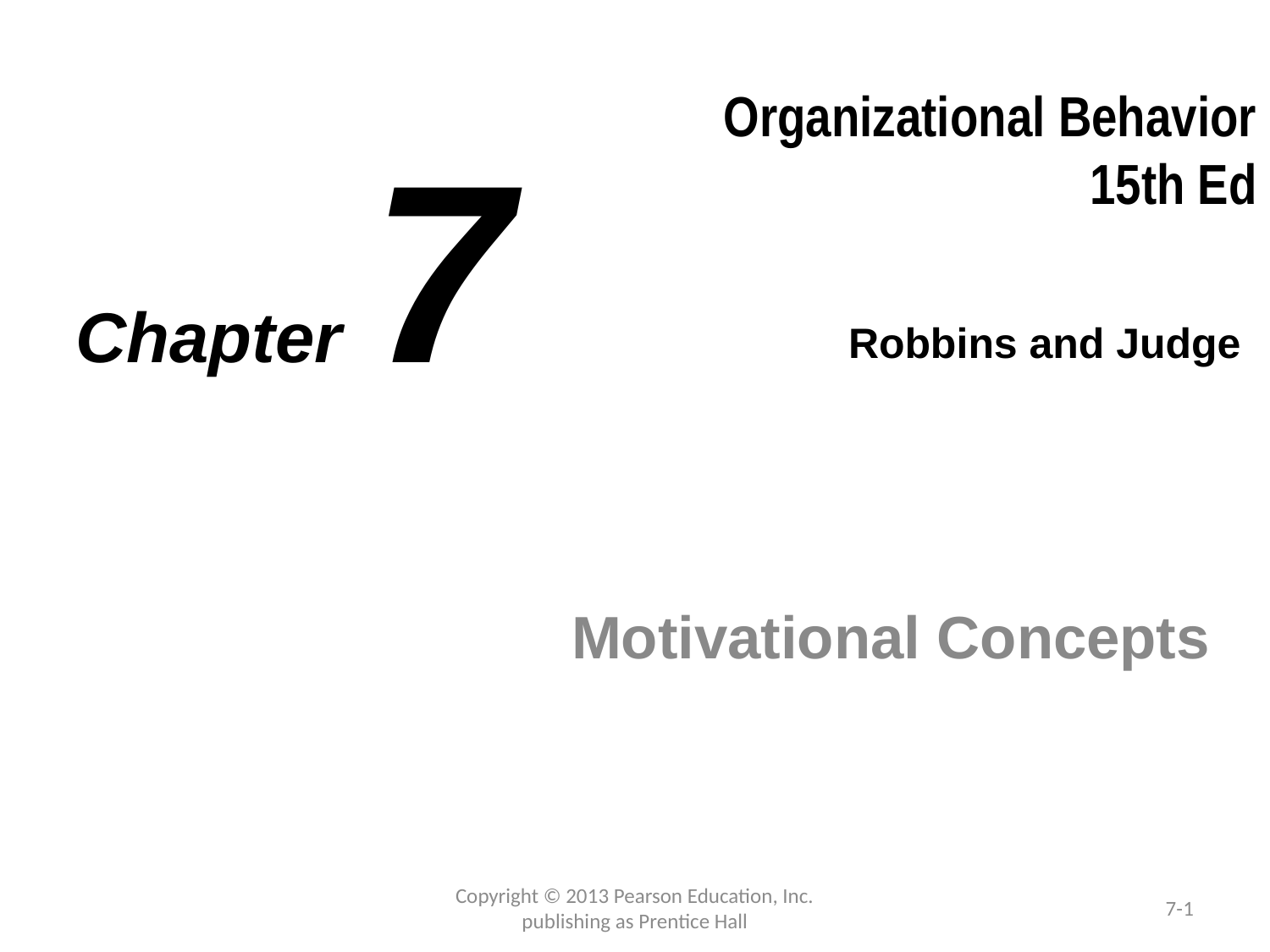

# Organizational Behavior 15th Ed
Chapter 7
Robbins and Judge
Motivational Concepts
Copyright © 2013 Pearson Education, Inc. publishing as Prentice Hall
7-1